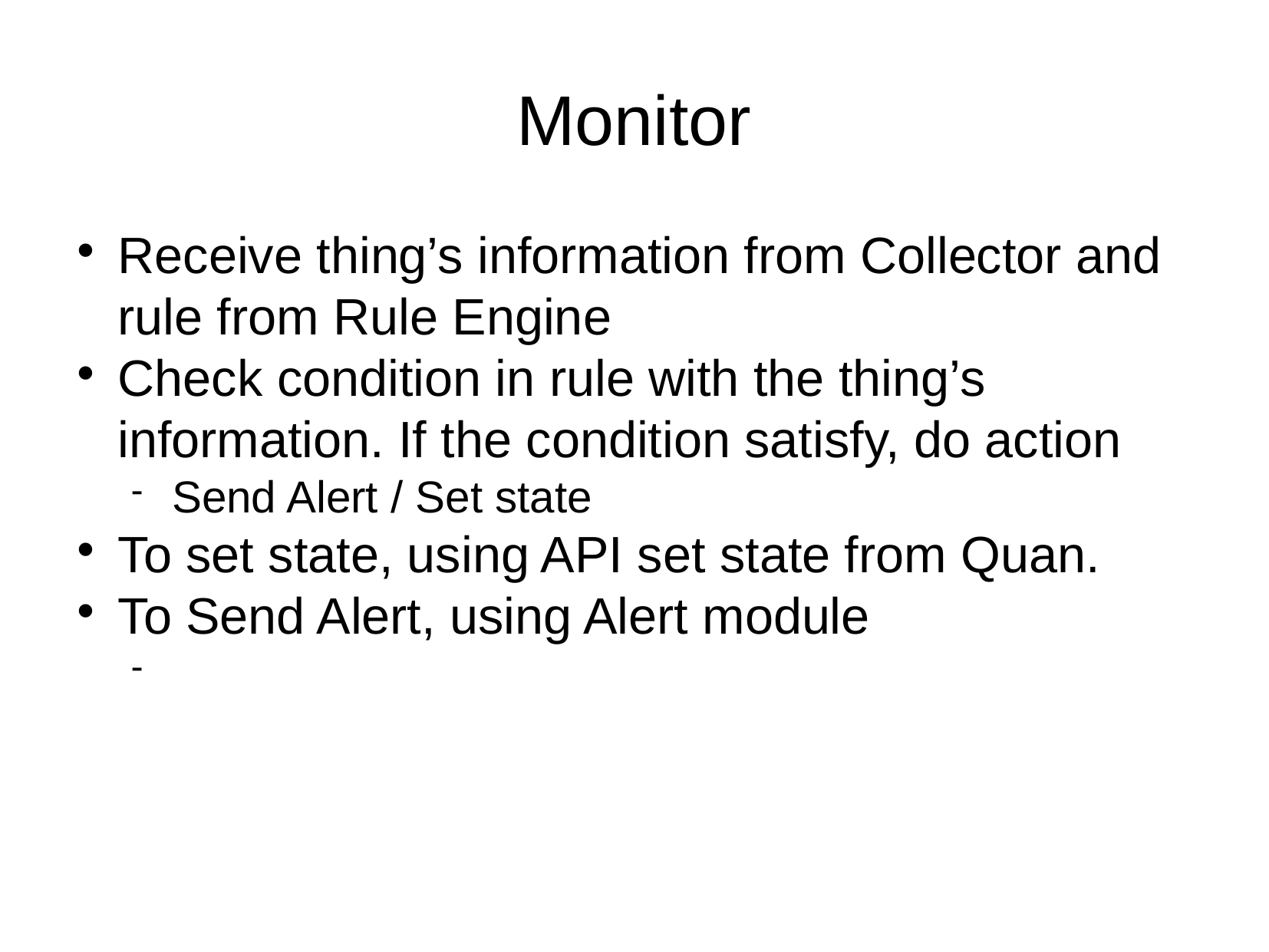

Monitor
Receive thing’s information from Collector and rule from Rule Engine
Check condition in rule with the thing’s information. If the condition satisfy, do action
Send Alert / Set state
To set state, using API set state from Quan.
To Send Alert, using Alert module